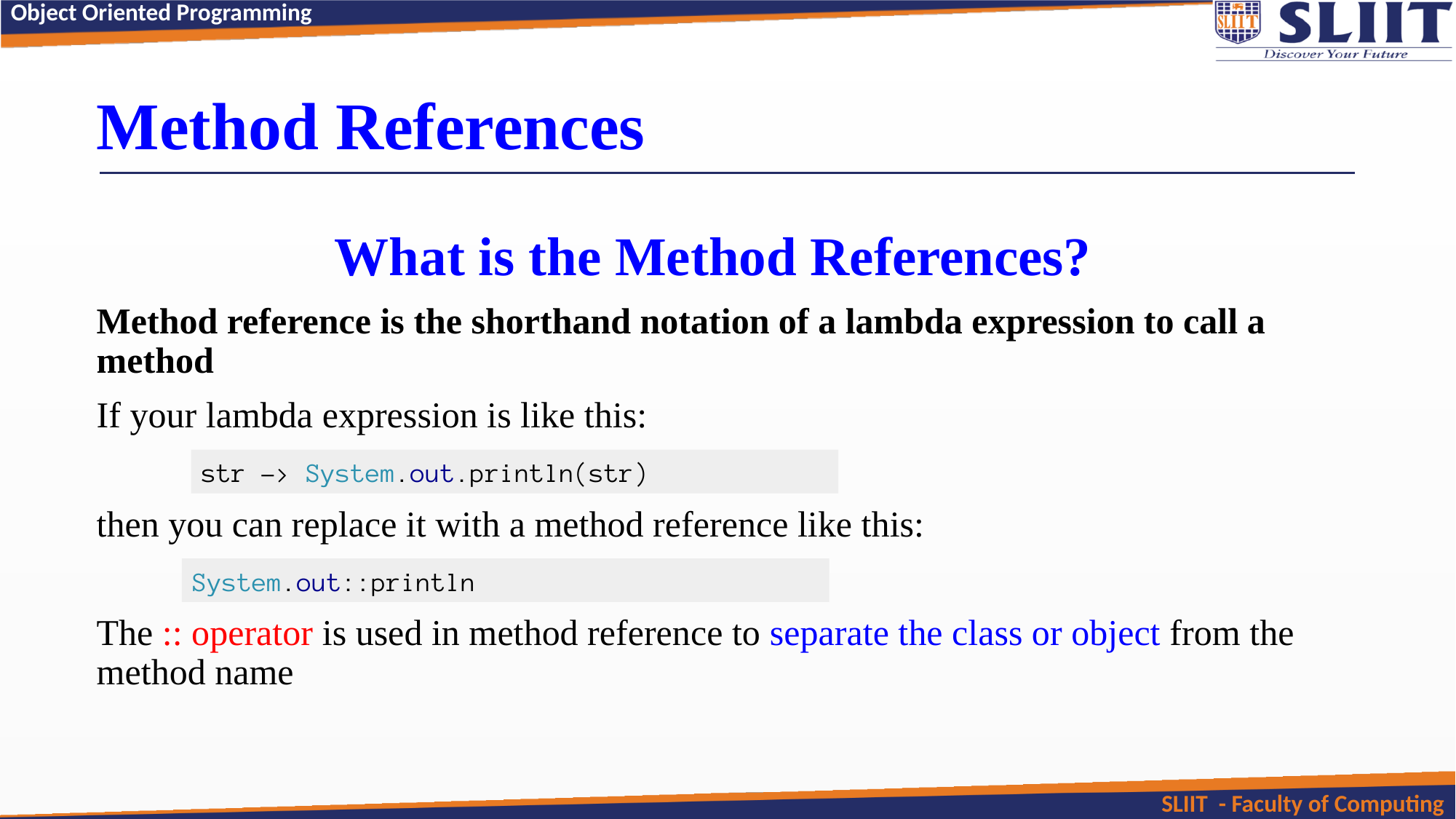

Method References
What is the Method References?
Method reference is the shorthand notation of a lambda expression to call a method
If your lambda expression is like this:

then you can replace it with a method reference like this:

The :: operator is used in method reference to separate the class or object from the method name
str -> System.out.println(str)
System.out::println